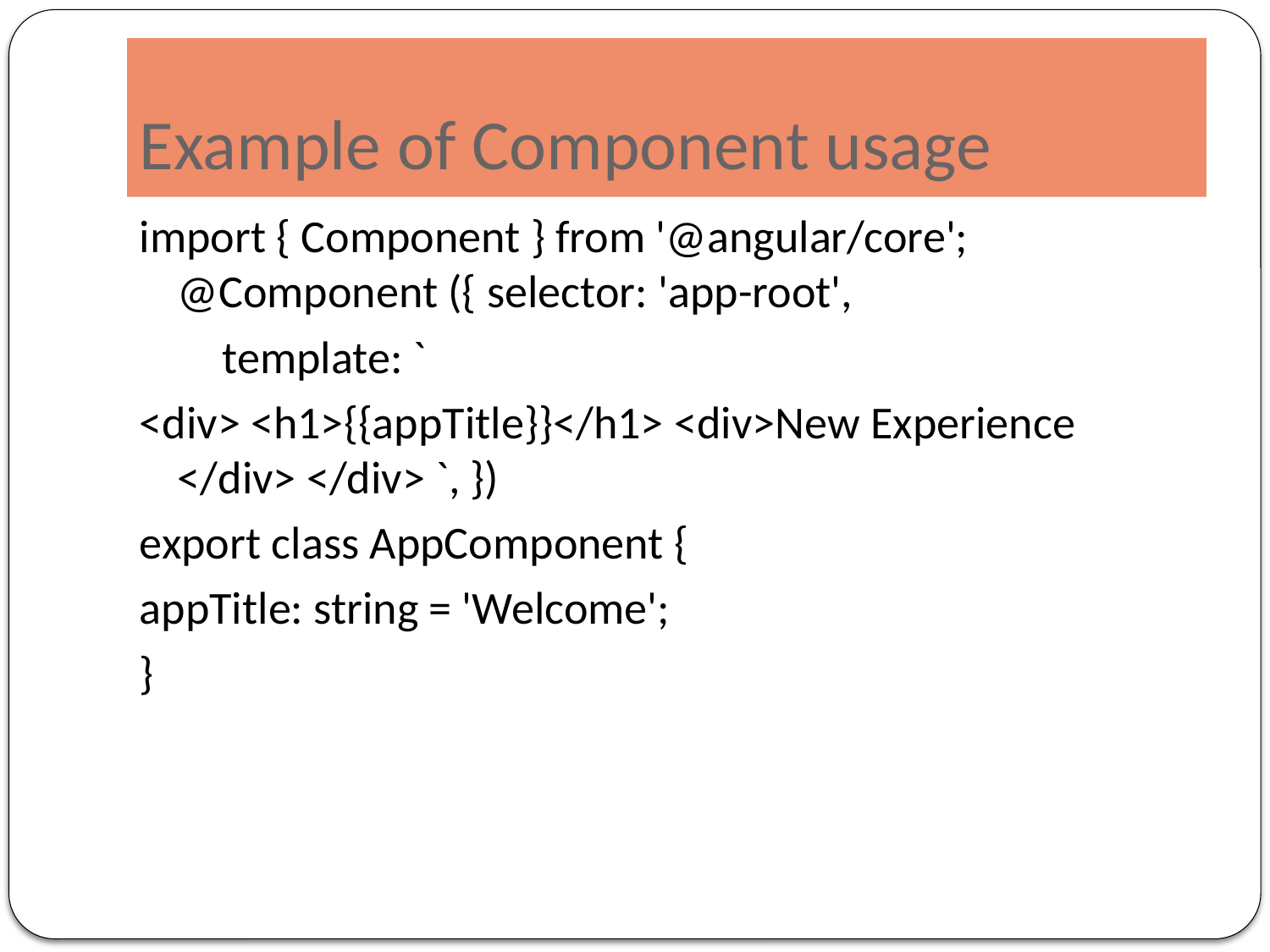

# Example of Component usage
import { Component } from '@angular/core'; @Component ({ selector: 'app-root',
        template: `
<div> <h1>{{appTitle}}</h1> <div>New Experience </div> </div> `, })
export class AppComponent {
appTitle: string = 'Welcome';
}